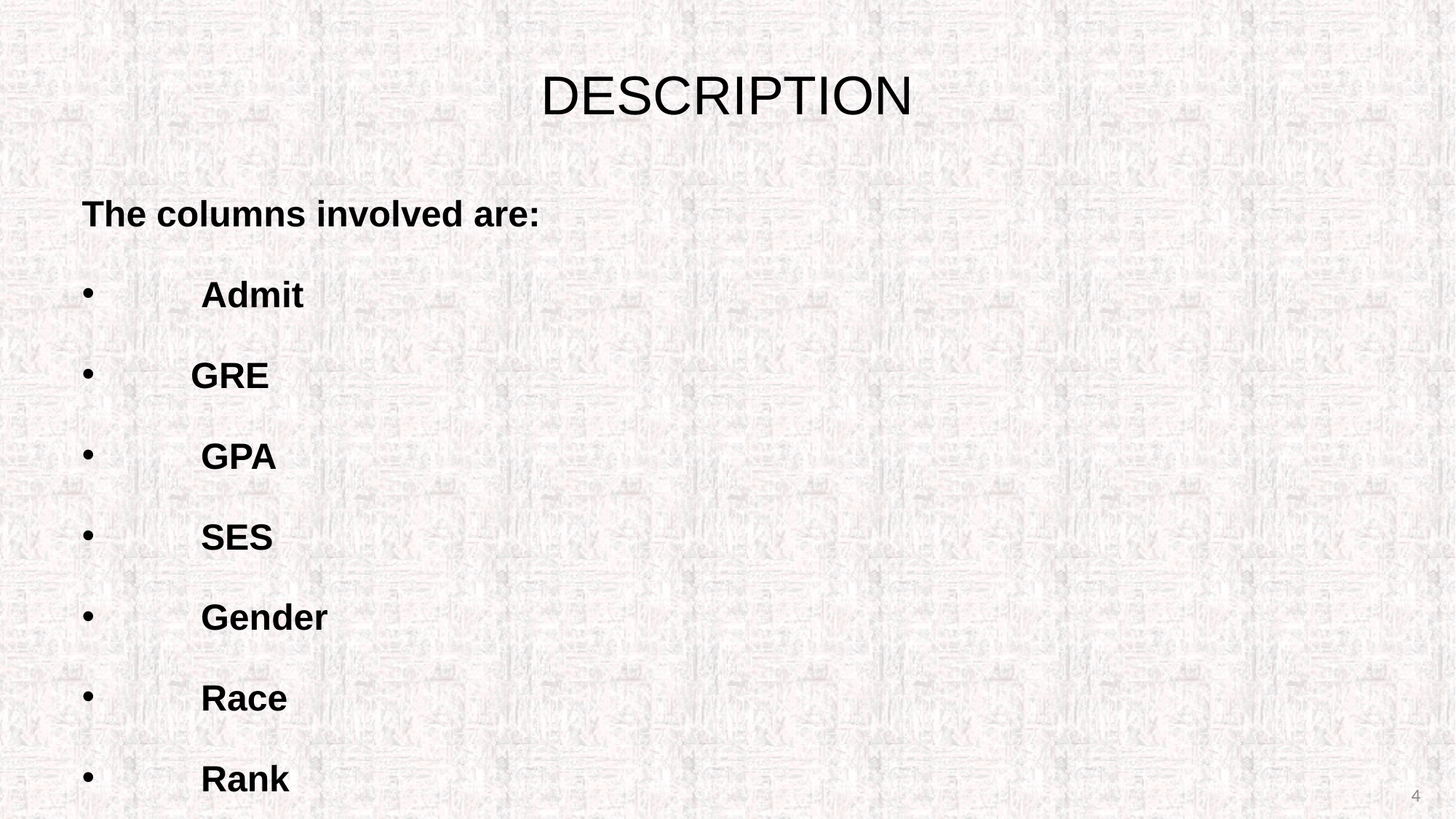

# DESCRIPTION
The columns involved are:
         Admit
        GRE
         GPA
         SES
         Gender
         Race
         Rank

4